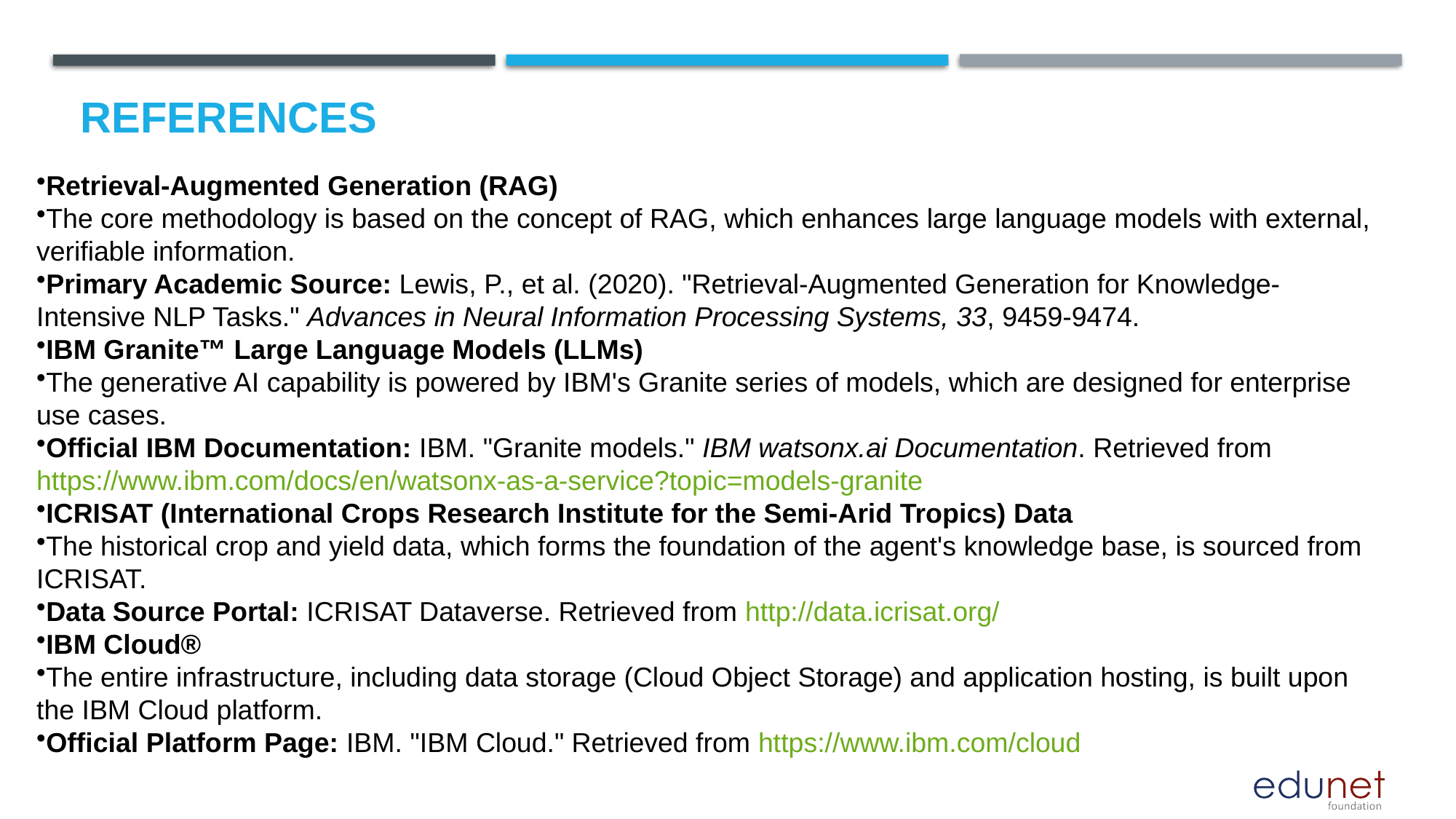

# References
Retrieval-Augmented Generation (RAG)
The core methodology is based on the concept of RAG, which enhances large language models with external, verifiable information.
Primary Academic Source: Lewis, P., et al. (2020). "Retrieval-Augmented Generation for Knowledge-Intensive NLP Tasks." Advances in Neural Information Processing Systems, 33, 9459-9474.
IBM Granite™ Large Language Models (LLMs)
The generative AI capability is powered by IBM's Granite series of models, which are designed for enterprise use cases.
Official IBM Documentation: IBM. "Granite models." IBM watsonx.ai Documentation. Retrieved from https://www.ibm.com/docs/en/watsonx-as-a-service?topic=models-granite
ICRISAT (International Crops Research Institute for the Semi-Arid Tropics) Data
The historical crop and yield data, which forms the foundation of the agent's knowledge base, is sourced from ICRISAT.
Data Source Portal: ICRISAT Dataverse. Retrieved from http://data.icrisat.org/
IBM Cloud®
The entire infrastructure, including data storage (Cloud Object Storage) and application hosting, is built upon the IBM Cloud platform.
Official Platform Page: IBM. "IBM Cloud." Retrieved from https://www.ibm.com/cloud